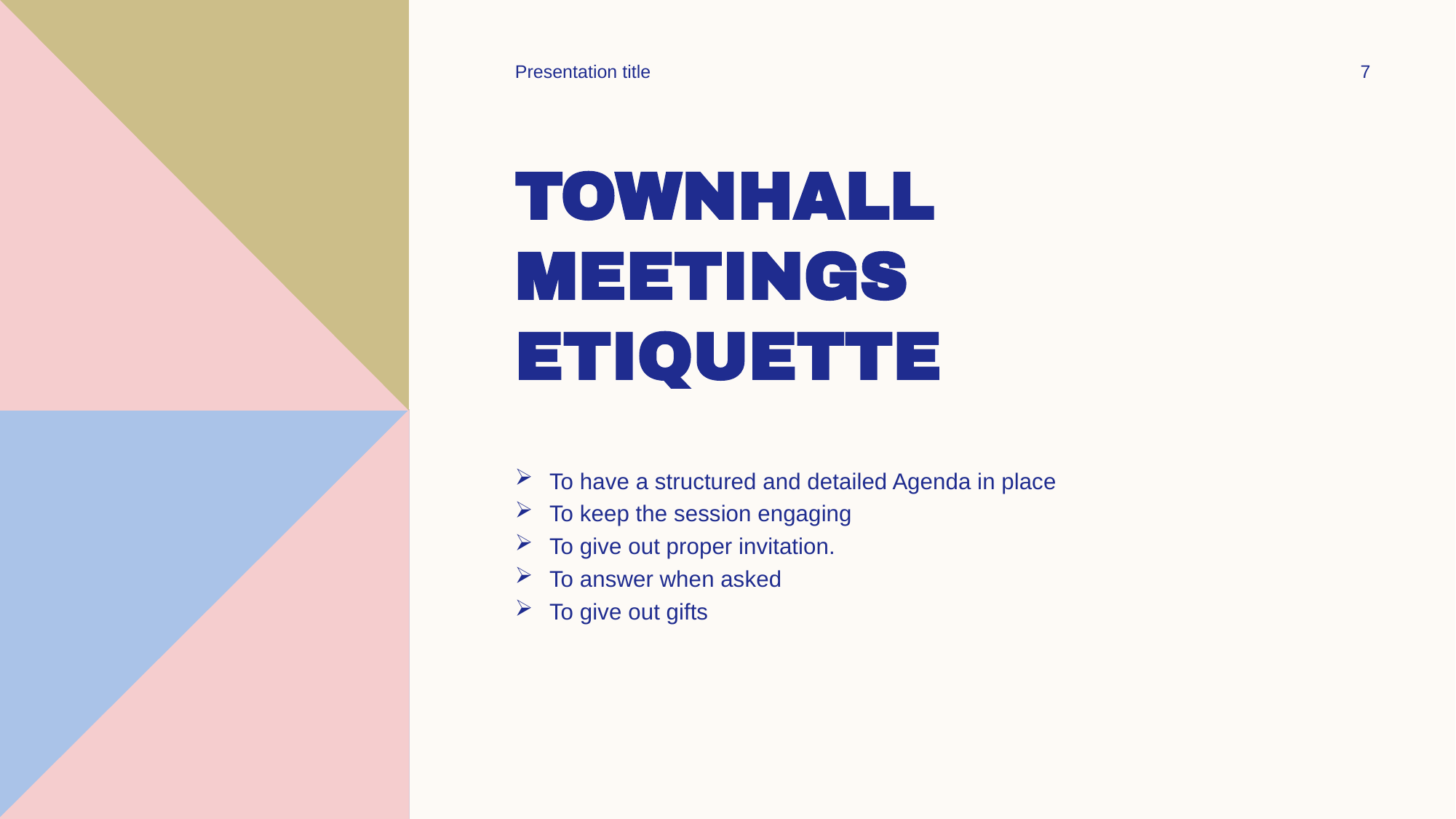

Presentation title
7
# Townhall meetings Etiquette
To have a structured and detailed Agenda in place
To keep the session engaging
To give out proper invitation.
To answer when asked
To give out gifts